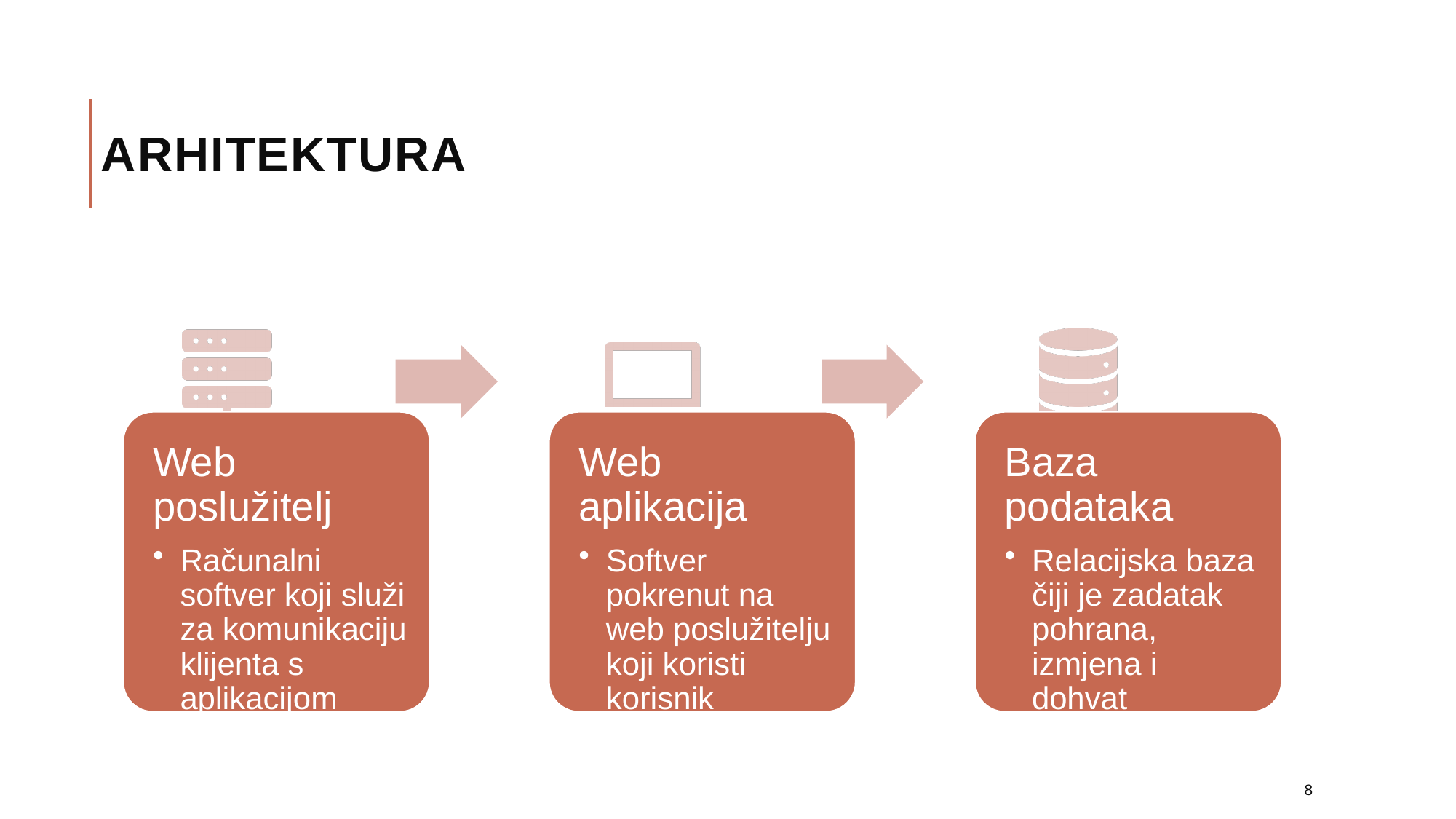

ARHITEKTURA
Web poslužitelj
Računalni softver koji služi za komunikaciju klijenta s aplikacijom

Web aplikacija
Softver pokrenut na web poslužitelju koji koristi korisnik

Baza podataka
Relacijska baza čiji je zadatak pohrana, izmjena i dohvat podataka za obradu.
8